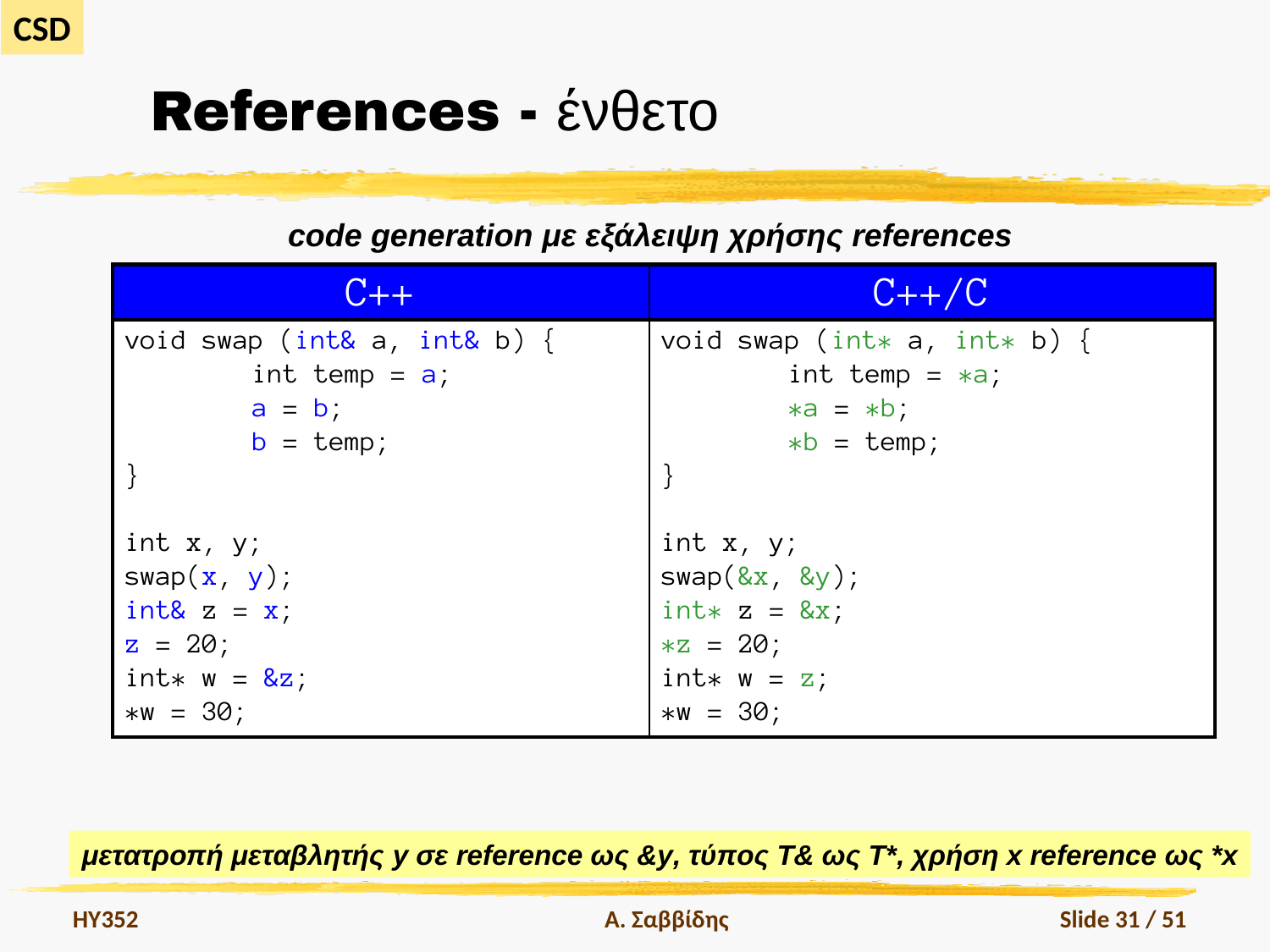

# References - ένθετο
code generation με εξάλειψη χρήσης references
| C++ | C++/C |
| --- | --- |
| void swap (int& a, int& b) { int temp = a; a = b; b = temp; } int x, y; swap(x, y); int& z = x; z = 20; int\* w = &z; \*w = 30; | void swap (int\* a, int\* b) { int temp = \*a; \*a = \*b; \*b = temp; } int x, y; swap(&x, &y); int\* z = &x; \*z = 20; int\* w = z; \*w = 30; |
μετατροπή μεταβλητής y σε reference ως &y, τύπος Τ& ως Τ*, χρήση x reference ως *x
HY352
Α. Σαββίδης
Slide 31 / 51